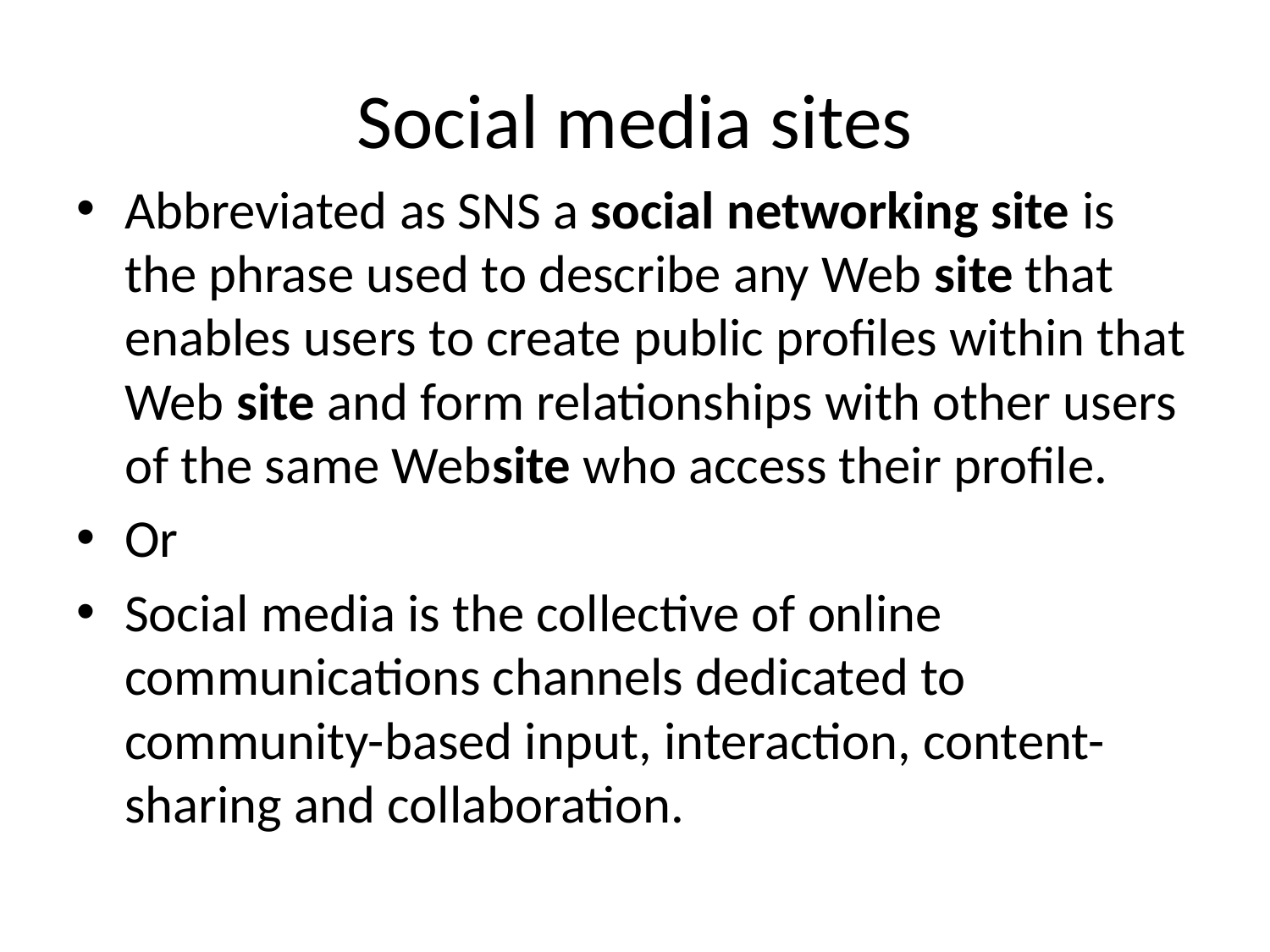

# Social media sites
Abbreviated as SNS a social networking site is the phrase used to describe any Web site that enables users to create public profiles within that Web site and form relationships with other users of the same Website who access their profile.
Or
Social media is the collective of online communications channels dedicated to community-based input, interaction, content-sharing and collaboration.